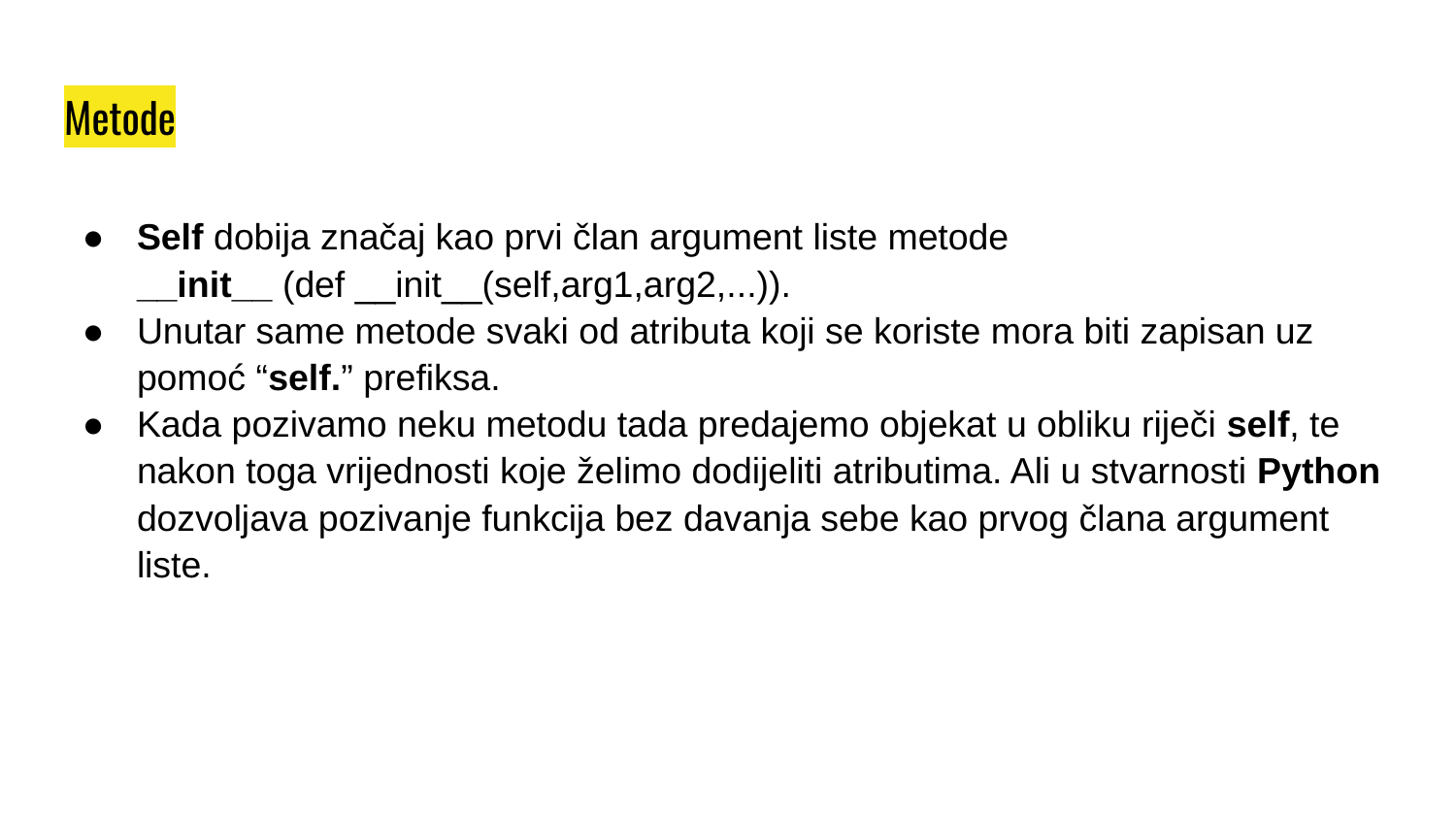

# Metode
Self dobija značaj kao prvi član argument liste metode
__init__ (def __init__(self,arg1,arg2,...)).
Unutar same metode svaki od atributa koji se koriste mora biti zapisan uz pomoć “self.” prefiksa.
Kada pozivamo neku metodu tada predajemo objekat u obliku riječi self, te nakon toga vrijednosti koje želimo dodijeliti atributima. Ali u stvarnosti Python dozvoljava pozivanje funkcija bez davanja sebe kao prvog člana argument liste.